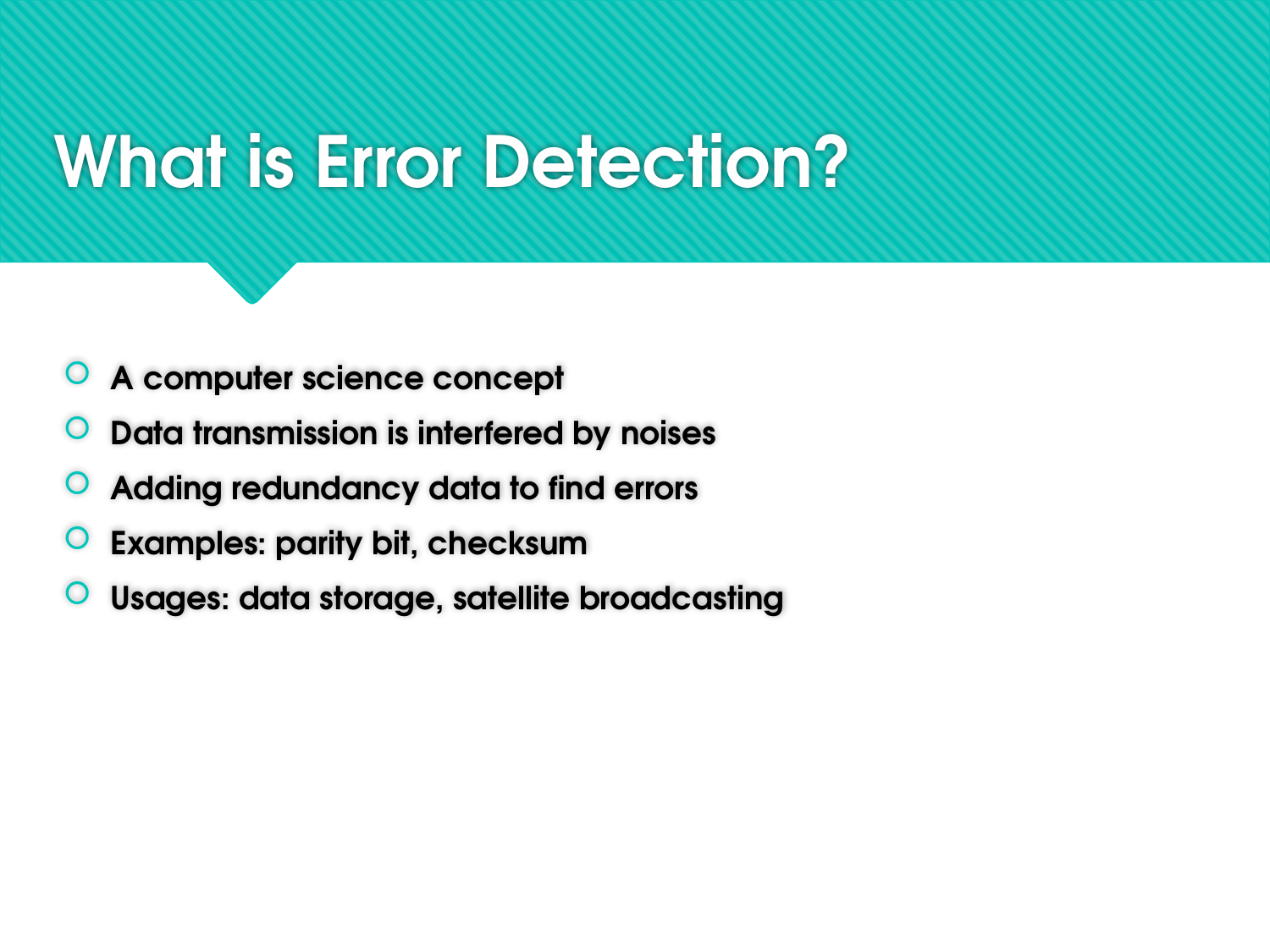

# What is Error Detection?
A computer science concept
Data transmission is interfered by noises
Adding redundancy data to find errors
Examples: parity bit, checksum
Usages: data storage, satellite broadcasting